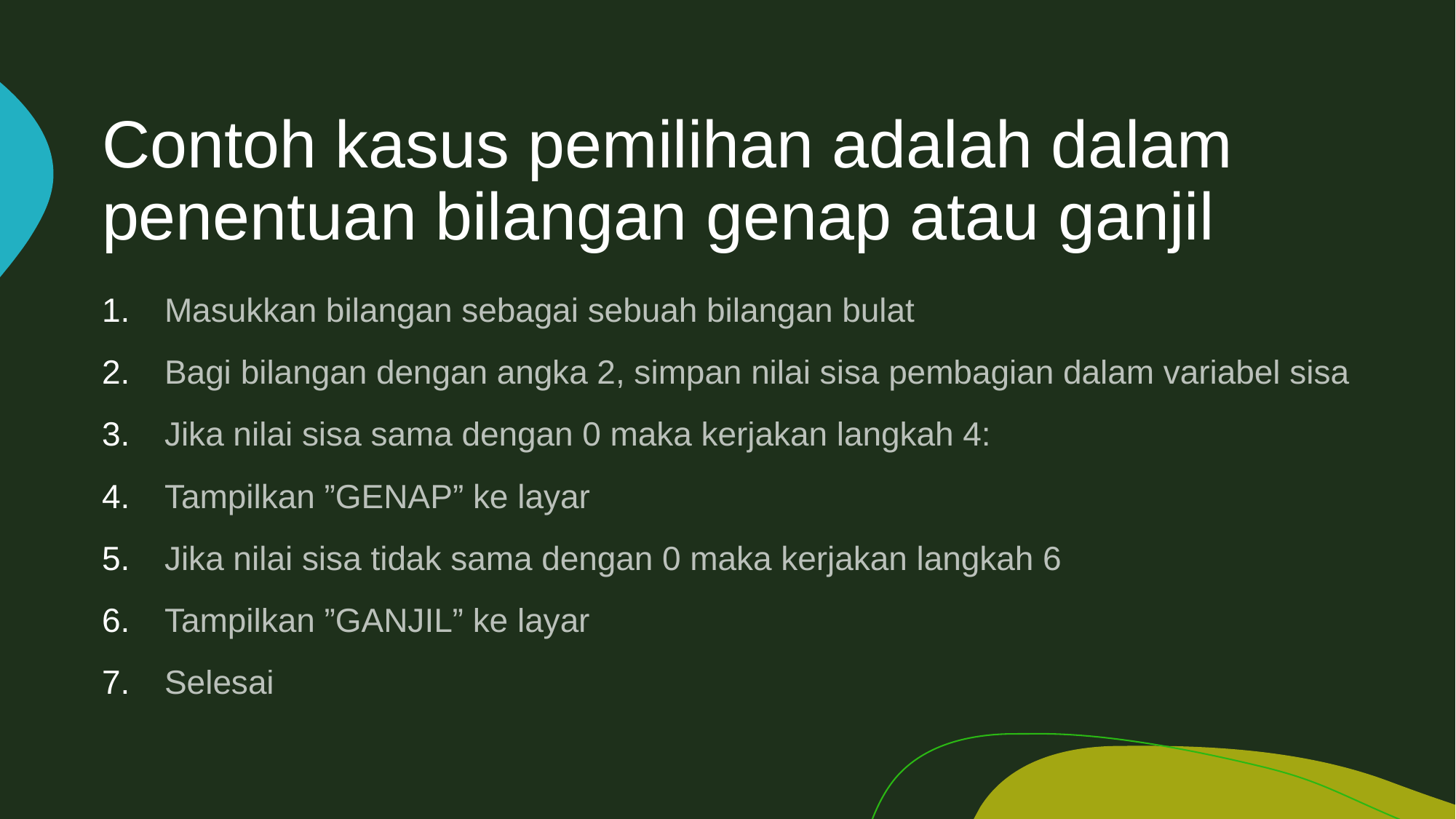

# Contoh kasus pemilihan adalah dalam penentuan bilangan genap atau ganjil
Masukkan bilangan sebagai sebuah bilangan bulat
Bagi bilangan dengan angka 2, simpan nilai sisa pembagian dalam variabel sisa
Jika nilai sisa sama dengan 0 maka kerjakan langkah 4:
Tampilkan ”GENAP” ke layar
Jika nilai sisa tidak sama dengan 0 maka kerjakan langkah 6
Tampilkan ”GANJIL” ke layar
Selesai